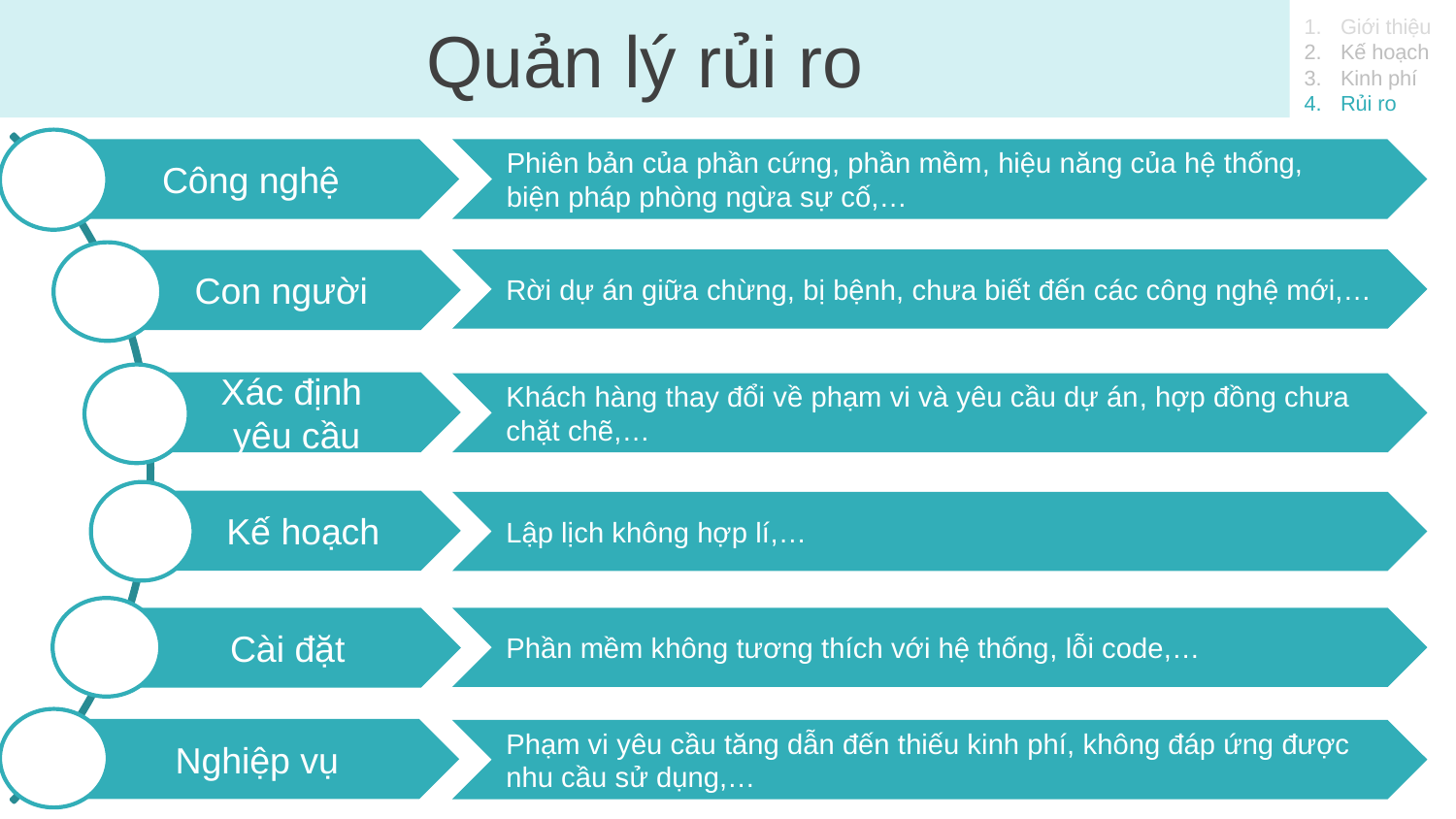

Quản lý rủi ro

Giới thiệu
Kế hoạch
Kinh phí
Rủi ro

Công nghệ
Phiên bản của phần cứng, phần mềm, hiệu năng của hệ thống,
biện pháp phòng ngừa sự cố,…

Rời dự án giữa chừng, bị bệnh, chưa biết đến các công nghệ mới,…
Con người

Xác định
yêu cầu
Khách hàng thay đổi về phạm vi và yêu cầu dự án, hợp đồng chưa
chặt chẽ,…

Kế hoạch
Lập lịch không hợp lí,…

Cài đặt
Phần mềm không tương thích với hệ thống, lỗi code,…

Nghiệp vụ
Phạm vi yêu cầu tăng dẫn đến thiếu kinh phí, không đáp ứng được
nhu cầu sử dụng,…